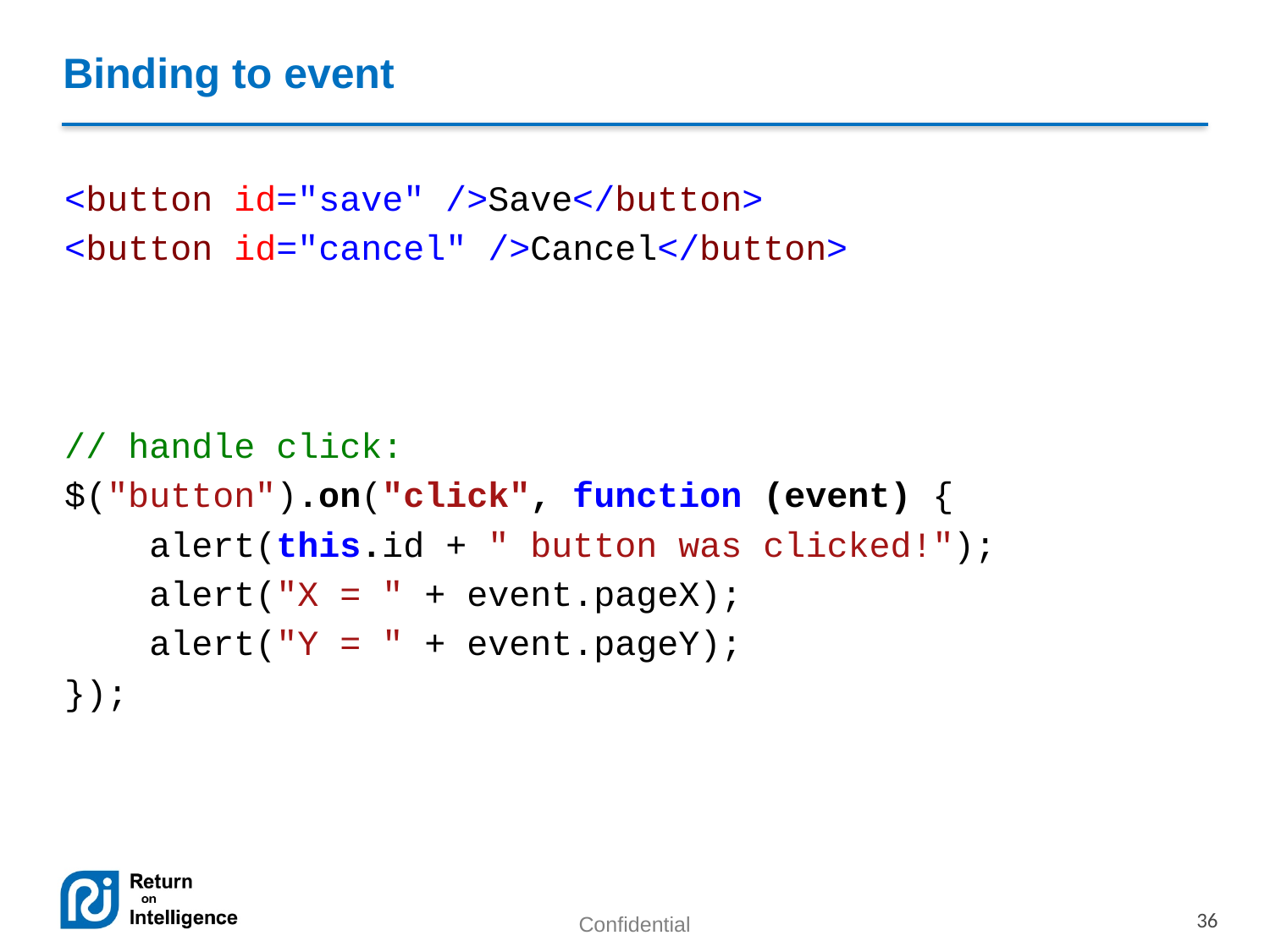

# Binding to event
<button id="save" />Save</button>
<button id="cancel" />Cancel</button>

// handle click:
$("button").on("click", function (event) {
    alert(this.id + " button was clicked!");
    alert("X = " + event.pageX);
    alert("Y = " + event.pageY);
});